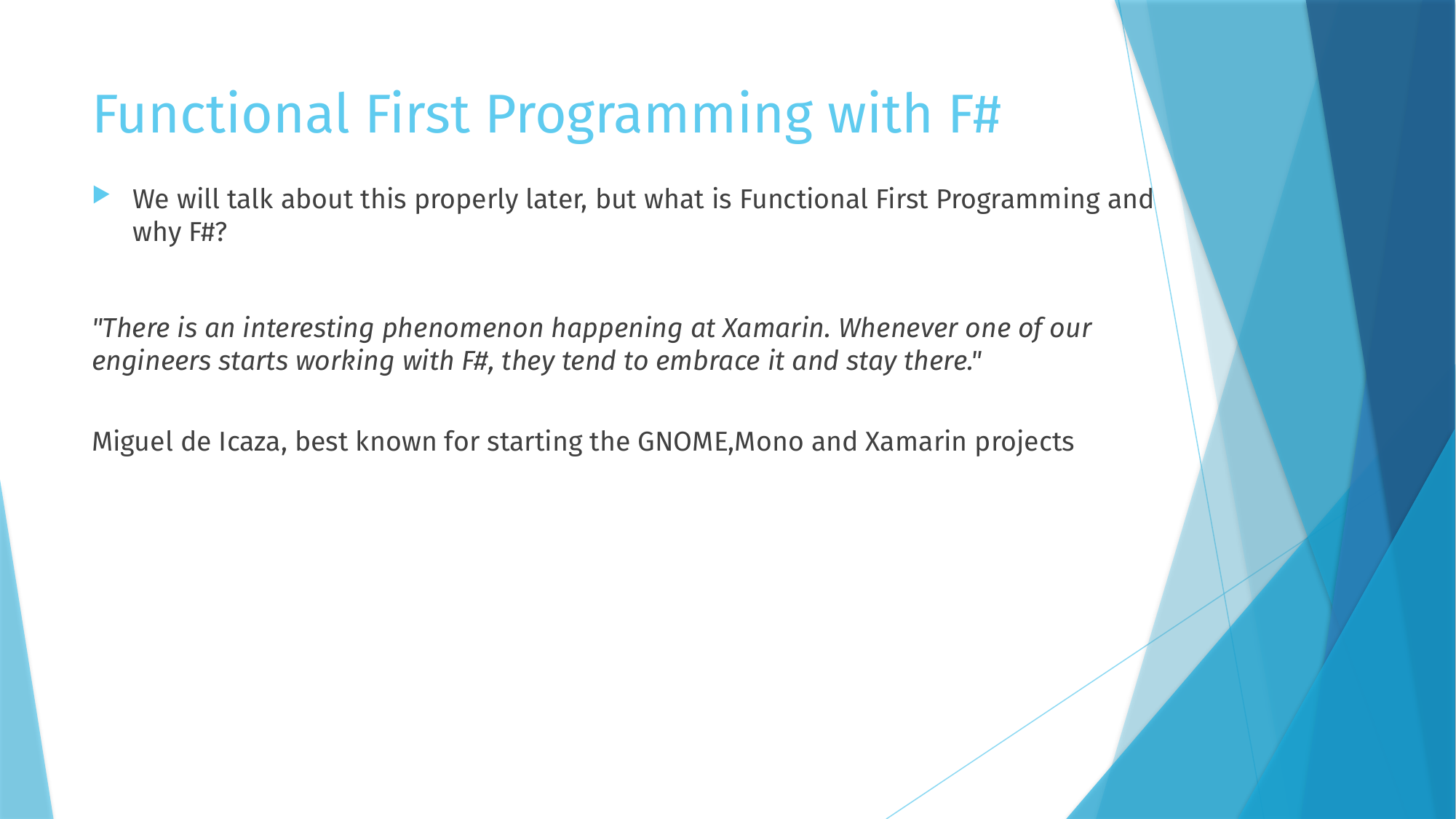

# Functional First Programming with F#
We will talk about this properly later, but what is Functional First Programming and why F#?

"There is an interesting phenomenon happening at Xamarin. Whenever one of our engineers starts working with F#, they tend to embrace it and stay there."
Miguel de Icaza, best known for starting the GNOME,Mono and Xamarin projects